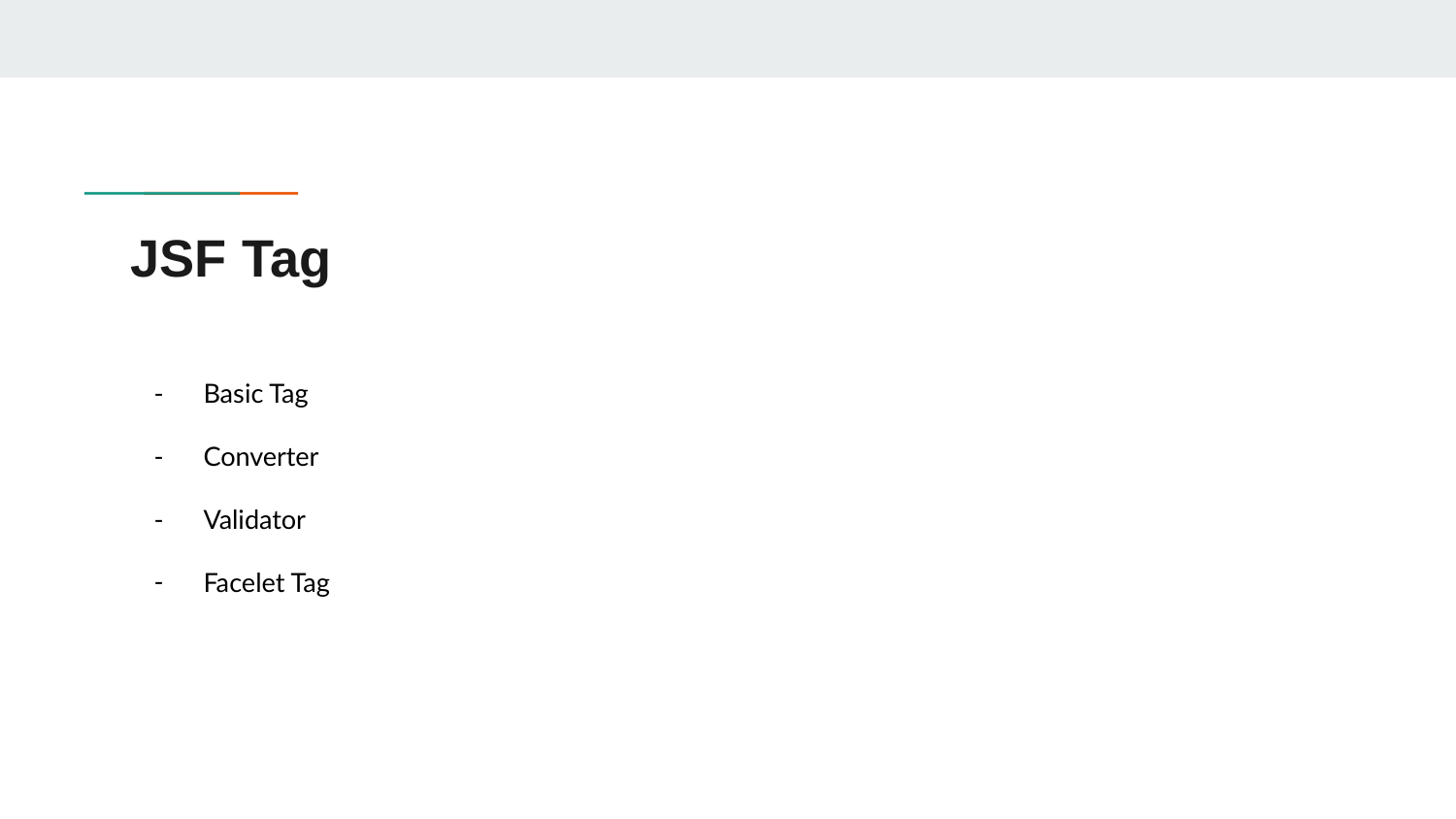

# JSF Tag
Basic Tag
Converter
Validator
Facelet Tag